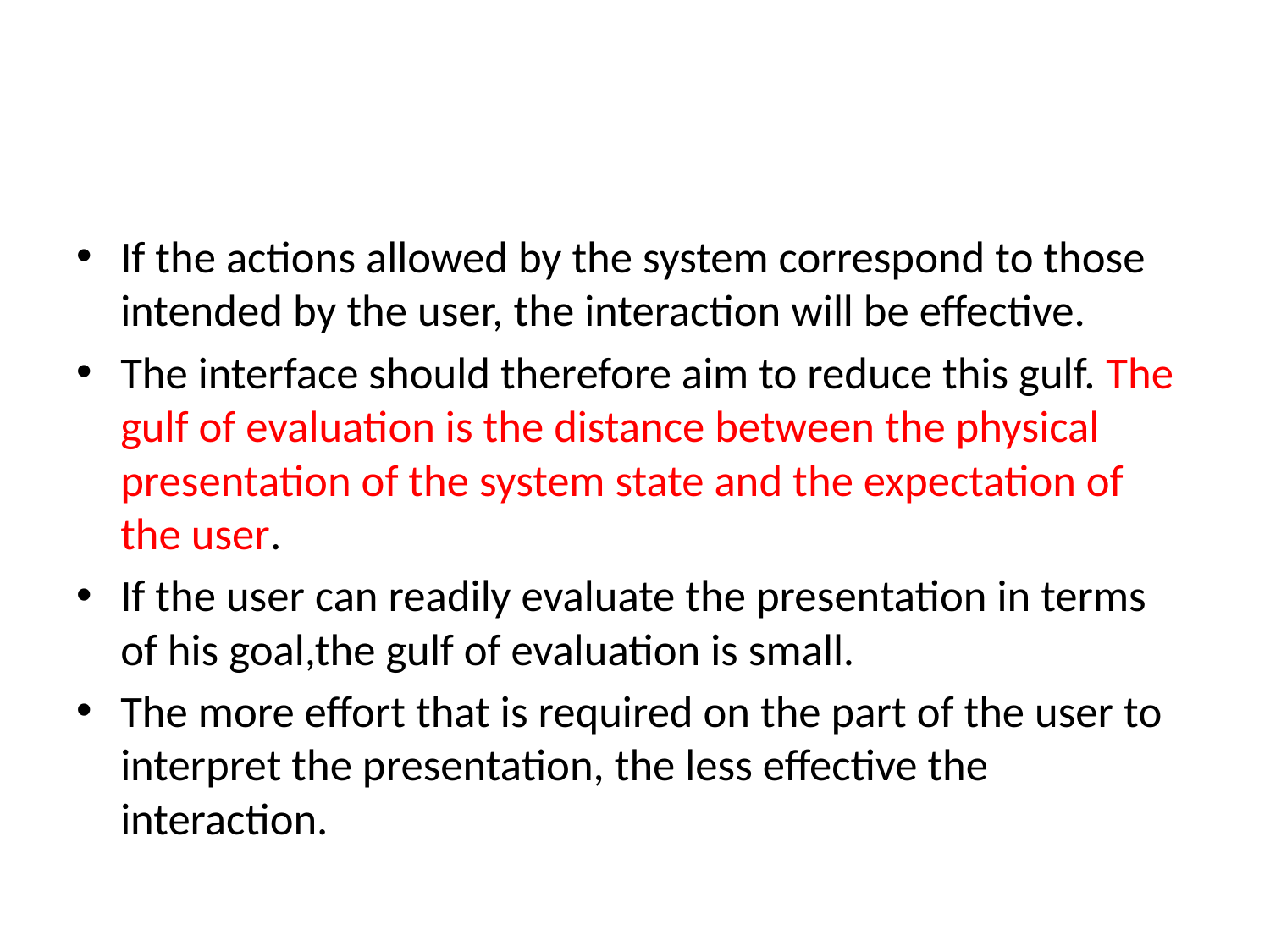

#
If the actions allowed by the system correspond to those intended by the user, the interaction will be effective.
The interface should therefore aim to reduce this gulf. The gulf of evaluation is the distance between the physical presentation of the system state and the expectation of the user.
If the user can readily evaluate the presentation in terms of his goal,the gulf of evaluation is small.
The more effort that is required on the part of the user to interpret the presentation, the less effective the  interaction.